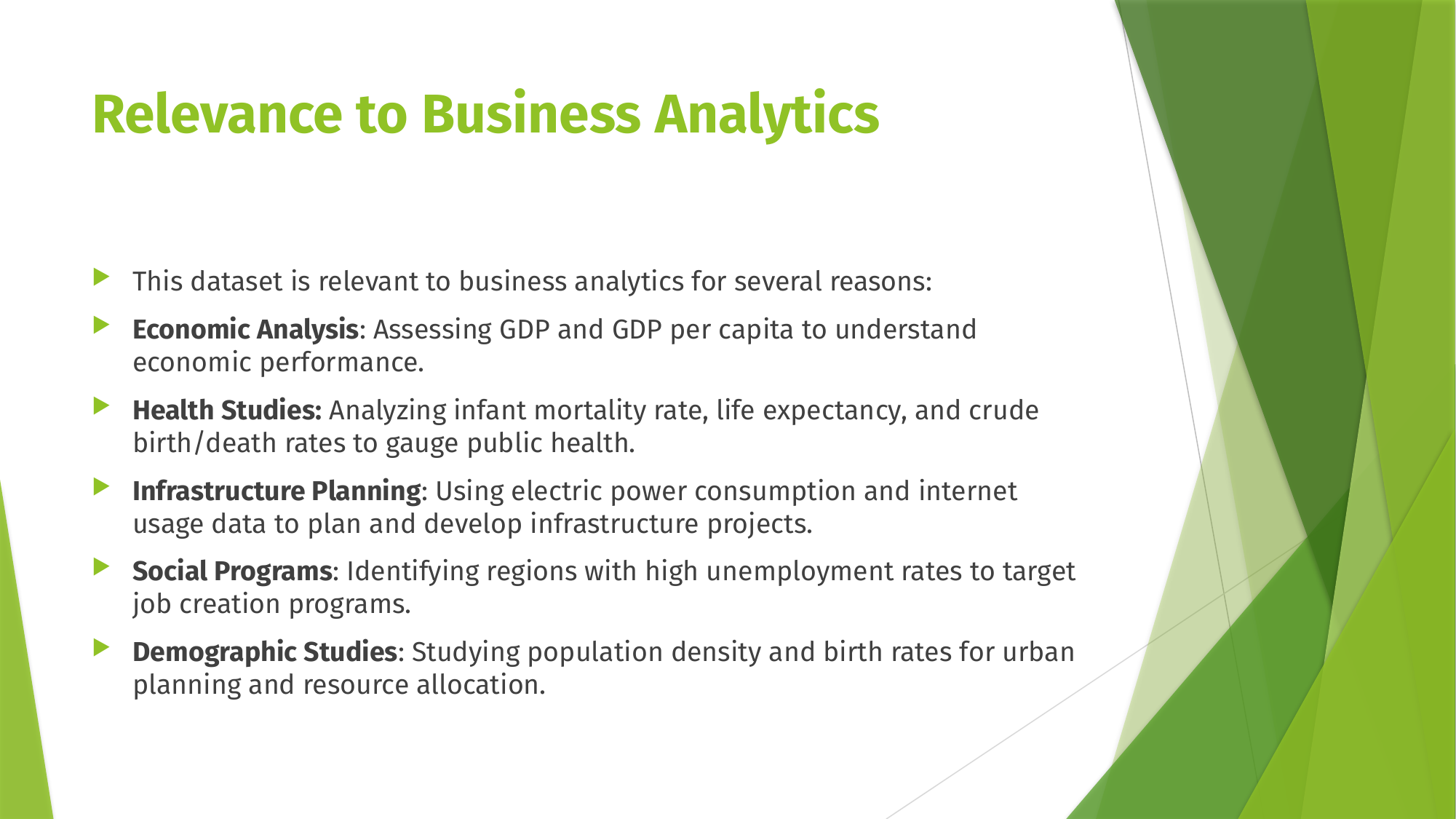

# Relevance to Business Analytics
This dataset is relevant to business analytics for several reasons:
Economic Analysis: Assessing GDP and GDP per capita to understand economic performance.
Health Studies: Analyzing infant mortality rate, life expectancy, and crude birth/death rates to gauge public health.
Infrastructure Planning: Using electric power consumption and internet usage data to plan and develop infrastructure projects.
Social Programs: Identifying regions with high unemployment rates to target job creation programs.
Demographic Studies: Studying population density and birth rates for urban planning and resource allocation.